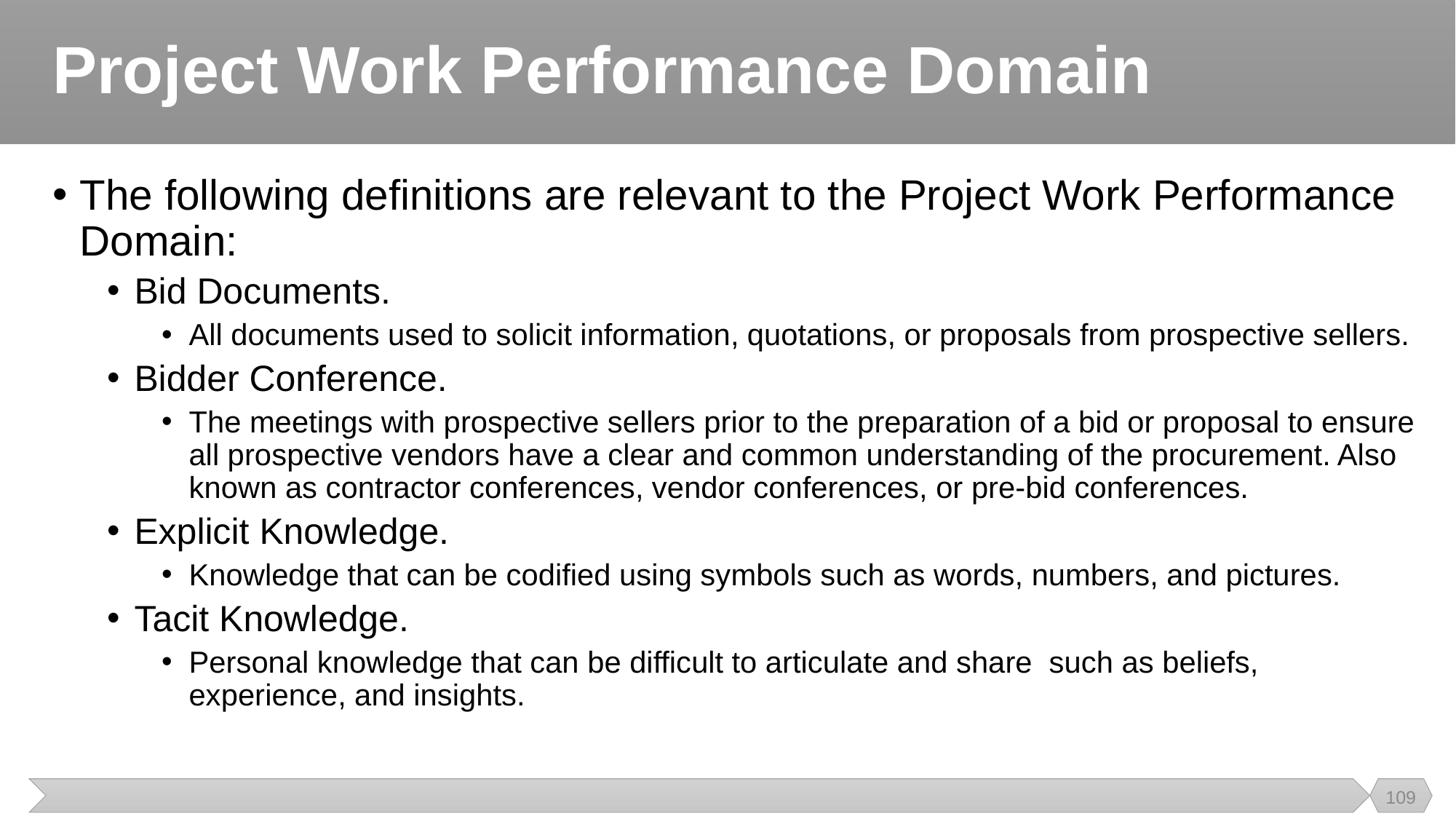

# Project Work Performance Domain
The following definitions are relevant to the Project Work Performance Domain:
Bid Documents.
All documents used to solicit information, quotations, or proposals from prospective sellers.
Bidder Conference.
The meetings with prospective sellers prior to the preparation of a bid or proposal to ensure all prospective vendors have a clear and common understanding of the procurement. Also known as contractor conferences, vendor conferences, or pre-bid conferences.
Explicit Knowledge.
Knowledge that can be codified using symbols such as words, numbers, and pictures.
Tacit Knowledge.
Personal knowledge that can be difficult to articulate and share  such as beliefs, experience, and insights.
109